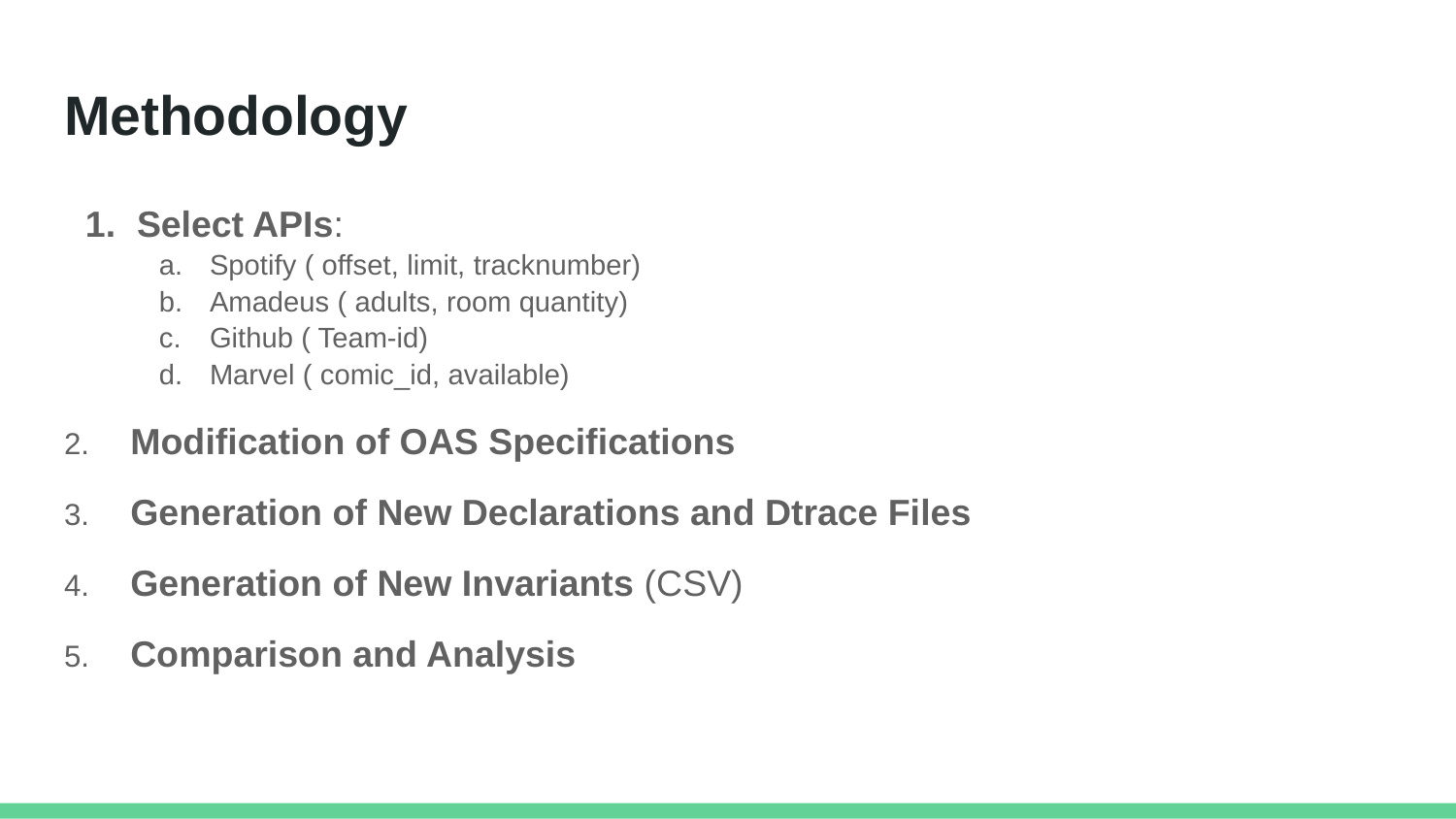

# Methodology
Select APIs:
Spotify ( offset, limit, tracknumber)
Amadeus ( adults, room quantity)
Github ( Team-id)
Marvel ( comic_id, available)
2.    Modification of OAS Specifications
3.    Generation of New Declarations and Dtrace Files
4.    Generation of New Invariants (CSV)
5.    Comparison and Analysis